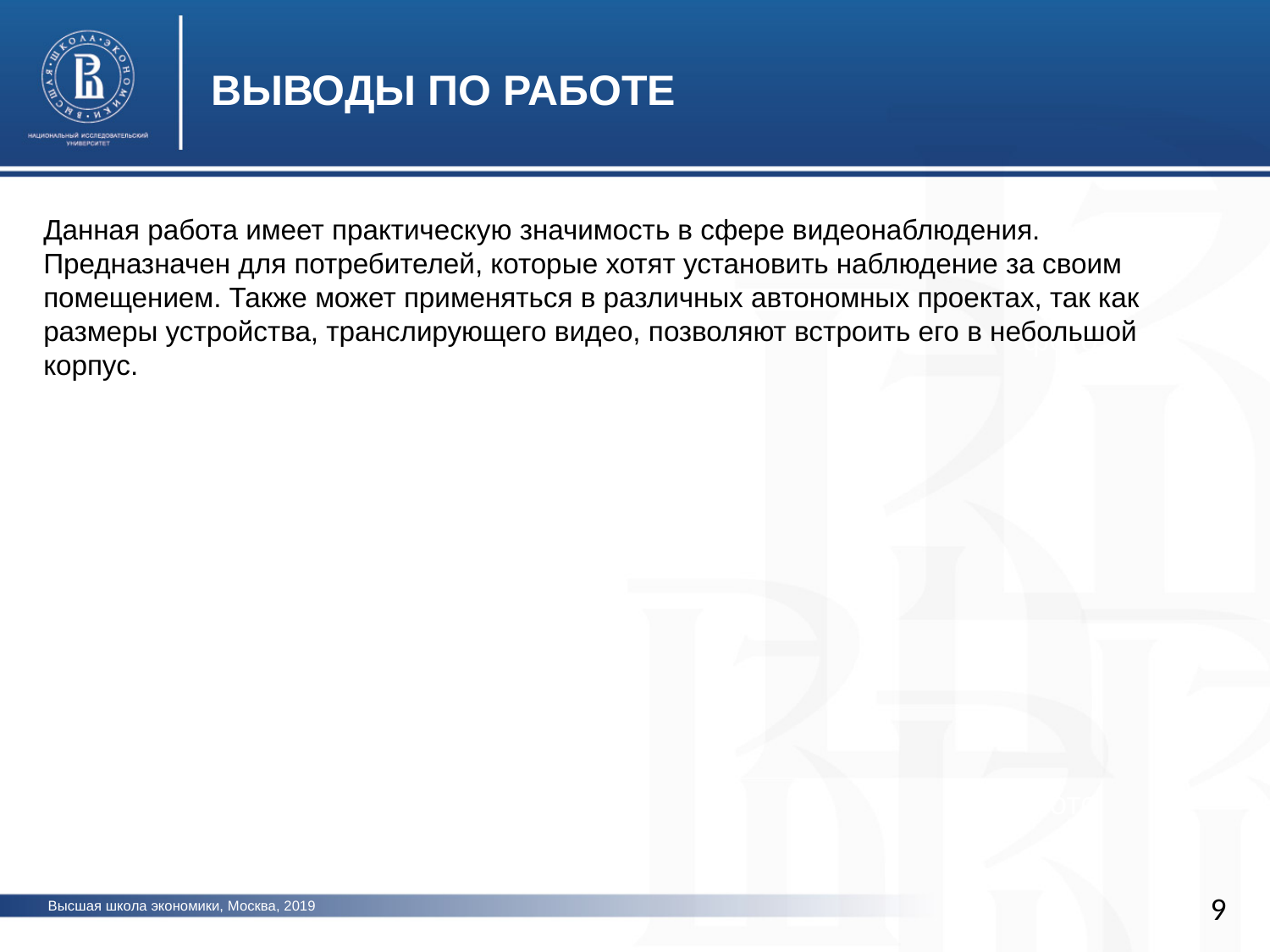

ВЫВОДЫ ПО РАБОТЕ
Данная работа имеет практическую значимость в сфере видеонаблюдения. Предназначен для потребителей, которые хотят установить наблюдение за своим помещением. Также может применяться в различных автономных проектах, так как размеры устройства, транслирующего видео, позволяют встроить его в небольшой корпус.
фото
фото
9
Высшая школа экономики, Москва, 2019